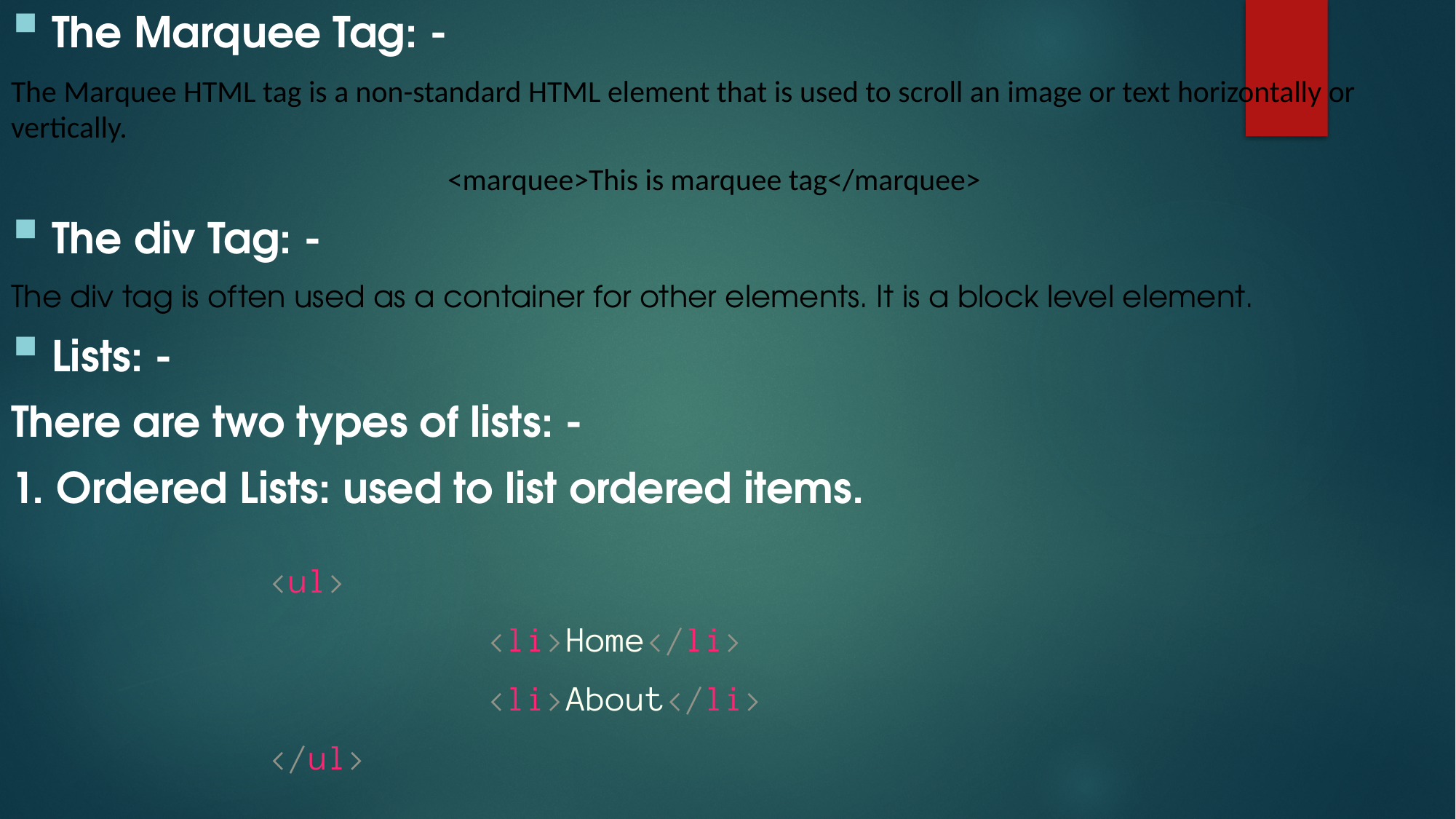

The Marquee Tag: -
The Marquee HTML tag is a non-standard HTML element that is used to scroll an image or text horizontally or vertically.
				<marquee>This is marquee tag</marquee>
The div Tag: -
The div tag is often used as a container for other elements. It is a block level element.
Lists: -
There are two types of lists: -
1. Ordered Lists: used to list ordered items.

<ul>
		<li>Home</li>
		<li>About</li>
</ul>